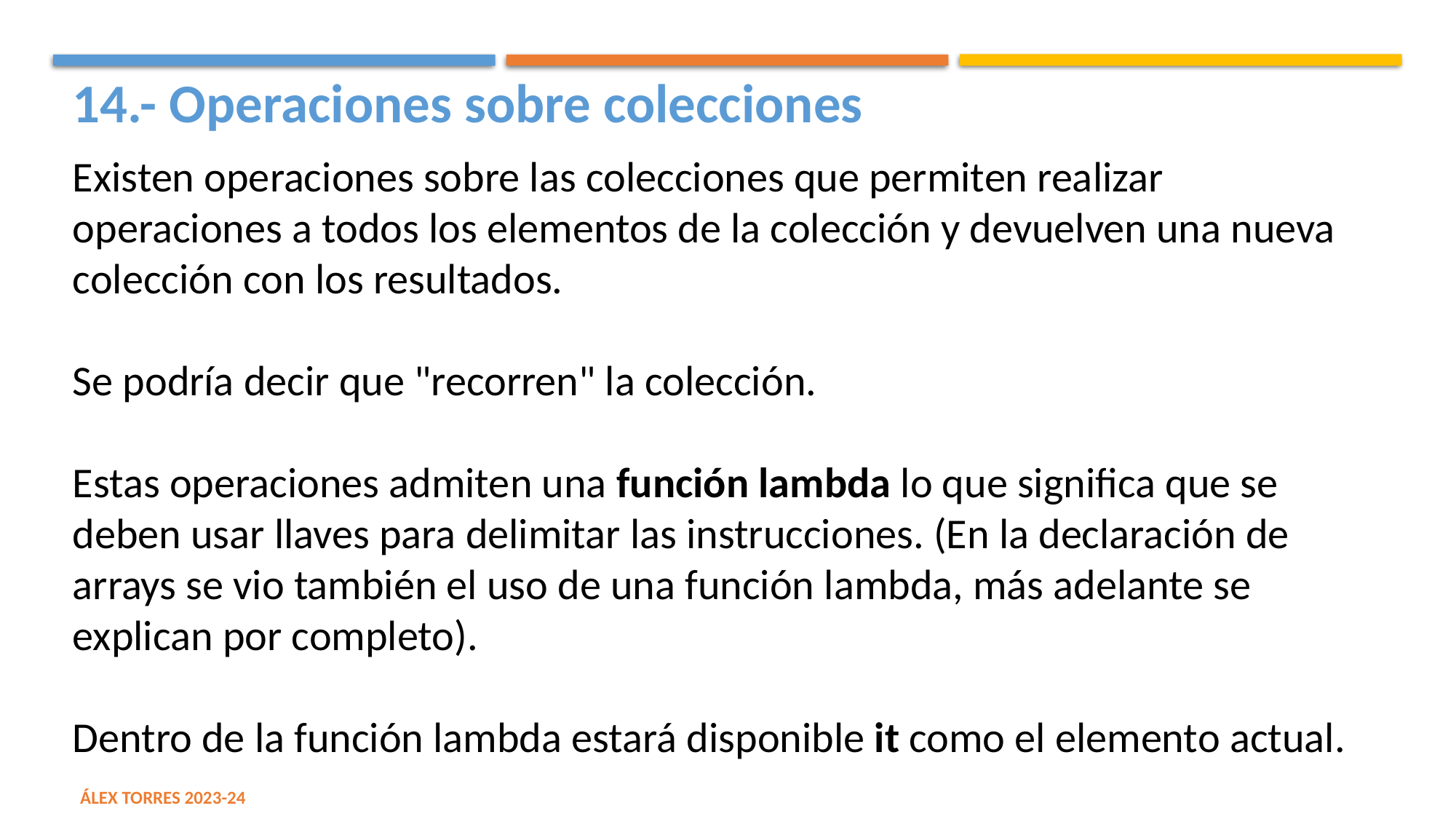

14.- Operaciones sobre colecciones
Existen operaciones sobre las colecciones que permiten realizar operaciones a todos los elementos de la colección y devuelven una nueva colección con los resultados.

Se podría decir que "recorren" la colección.

Estas operaciones admiten una función lambda lo que significa que se deben usar llaves para delimitar las instrucciones. (En la declaración de arrays se vio también el uso de una función lambda, más adelante se explican por completo).

Dentro de la función lambda estará disponible it como el elemento actual.